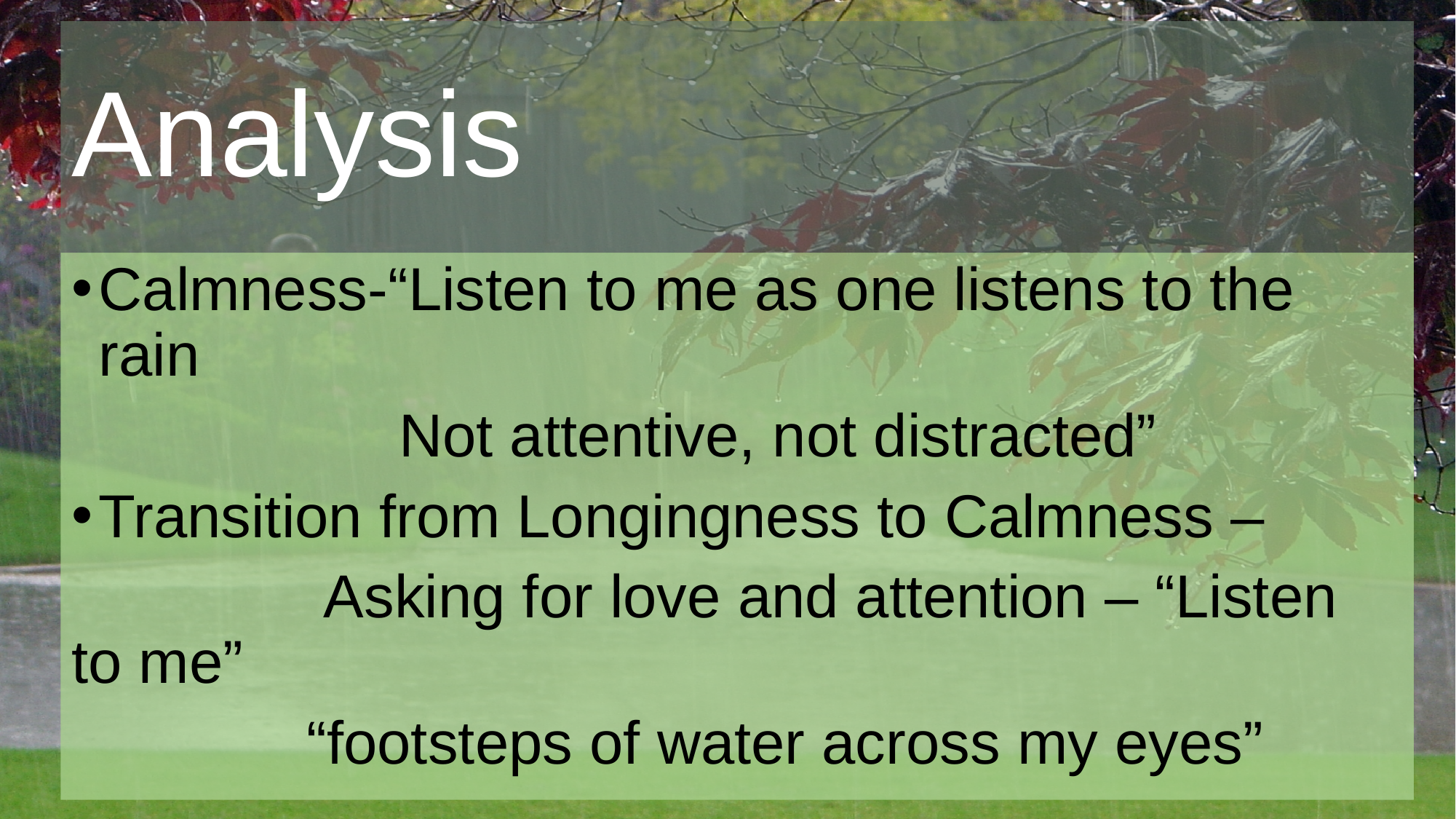

Analysis
Calmness-“Listen to me as one listens to the rain
			Not attentive, not distracted”
Transition from Longingness to Calmness –
		  Asking for love and attention – “Listen to me”
		 “footsteps of water across my eyes”